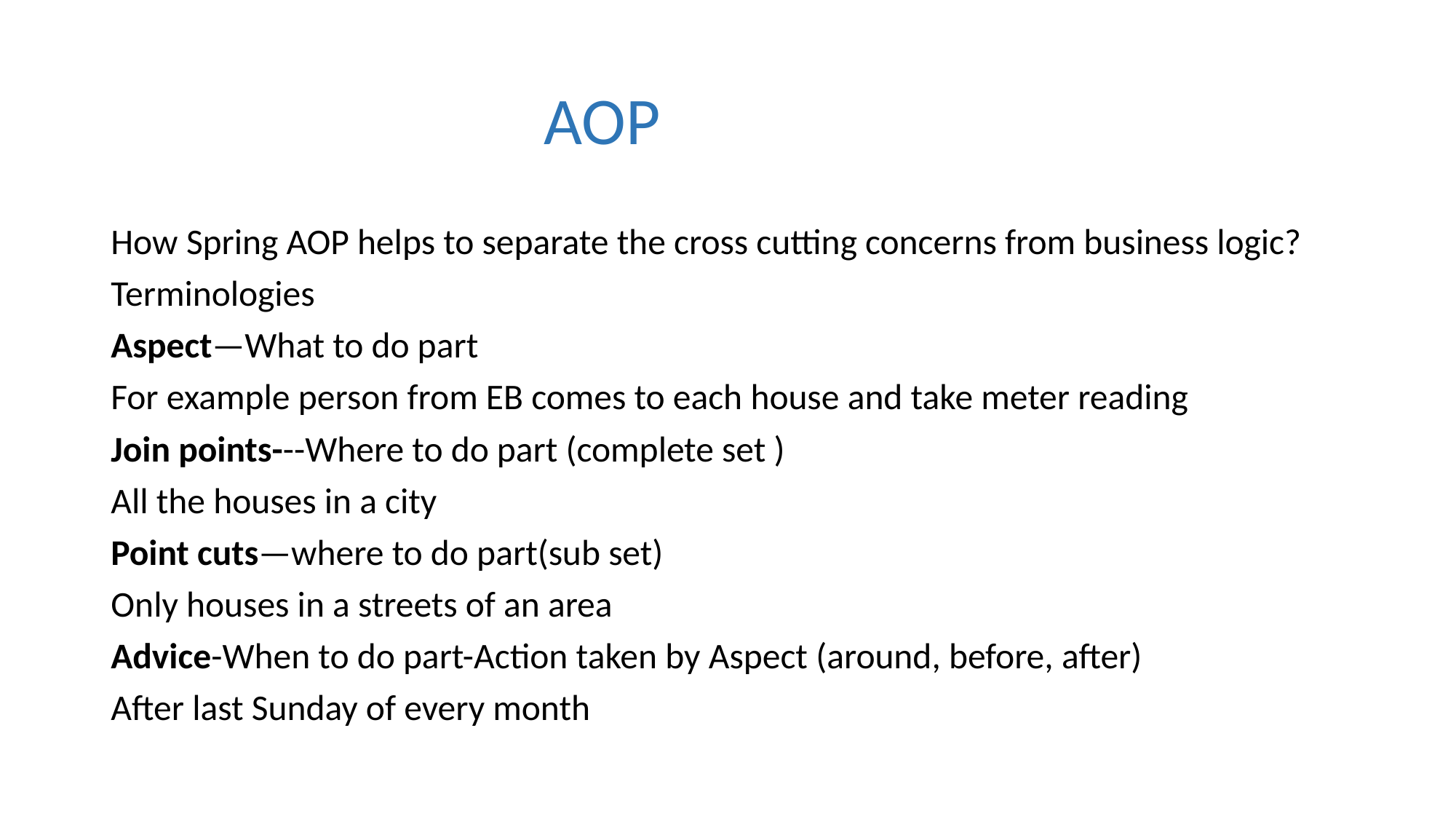

# AOP
How Spring AOP helps to separate the cross cutting concerns from business logic?
Terminologies
Aspect—What to do part
For example person from EB comes to each house and take meter reading
Join points---Where to do part (complete set )
All the houses in a city
Point cuts—where to do part(sub set)
Only houses in a streets of an area
Advice-When to do part-Action taken by Aspect (around, before, after)
After last Sunday of every month